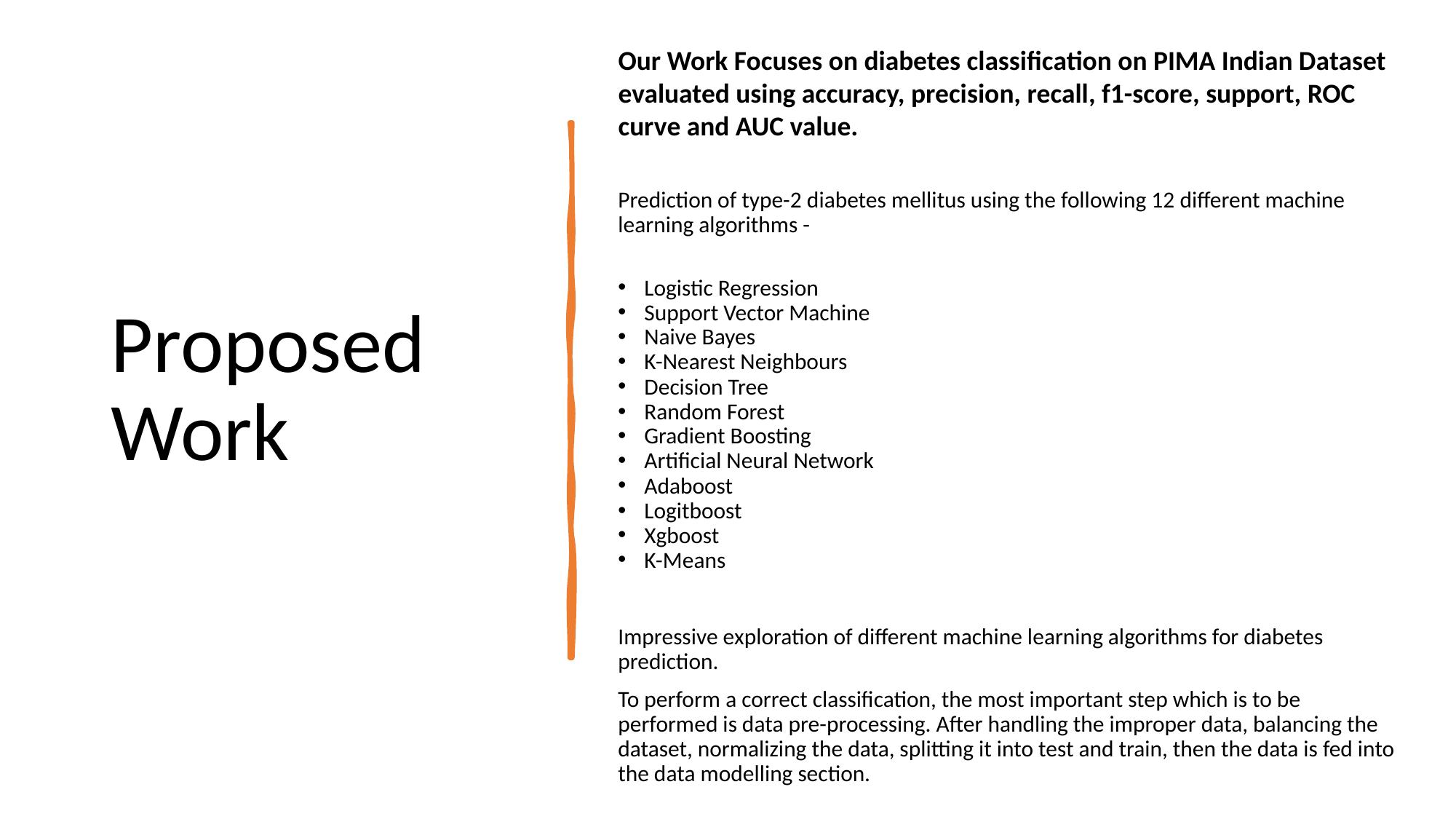

Our Work Focuses on diabetes classification on PIMA Indian Dataset evaluated using accuracy, precision, recall, f1-score, support, ROC curve and AUC value.
# Proposed Work

Prediction of type-2 diabetes mellitus using the following 12 different machine learning algorithms -

Logistic Regression
Support Vector Machine
Naive Bayes
K-Nearest Neighbours
Decision Tree
Random Forest
Gradient Boosting
Artificial Neural Network
Adaboost
Logitboost
Xgboost
K-Means

Impressive exploration of different machine learning algorithms for diabetes prediction.
To perform a correct classification, the most important step which is to be performed is data pre-processing. After handling the improper data, balancing the dataset, normalizing the data, splitting it into test and train, then the data is fed into the data modelling section.